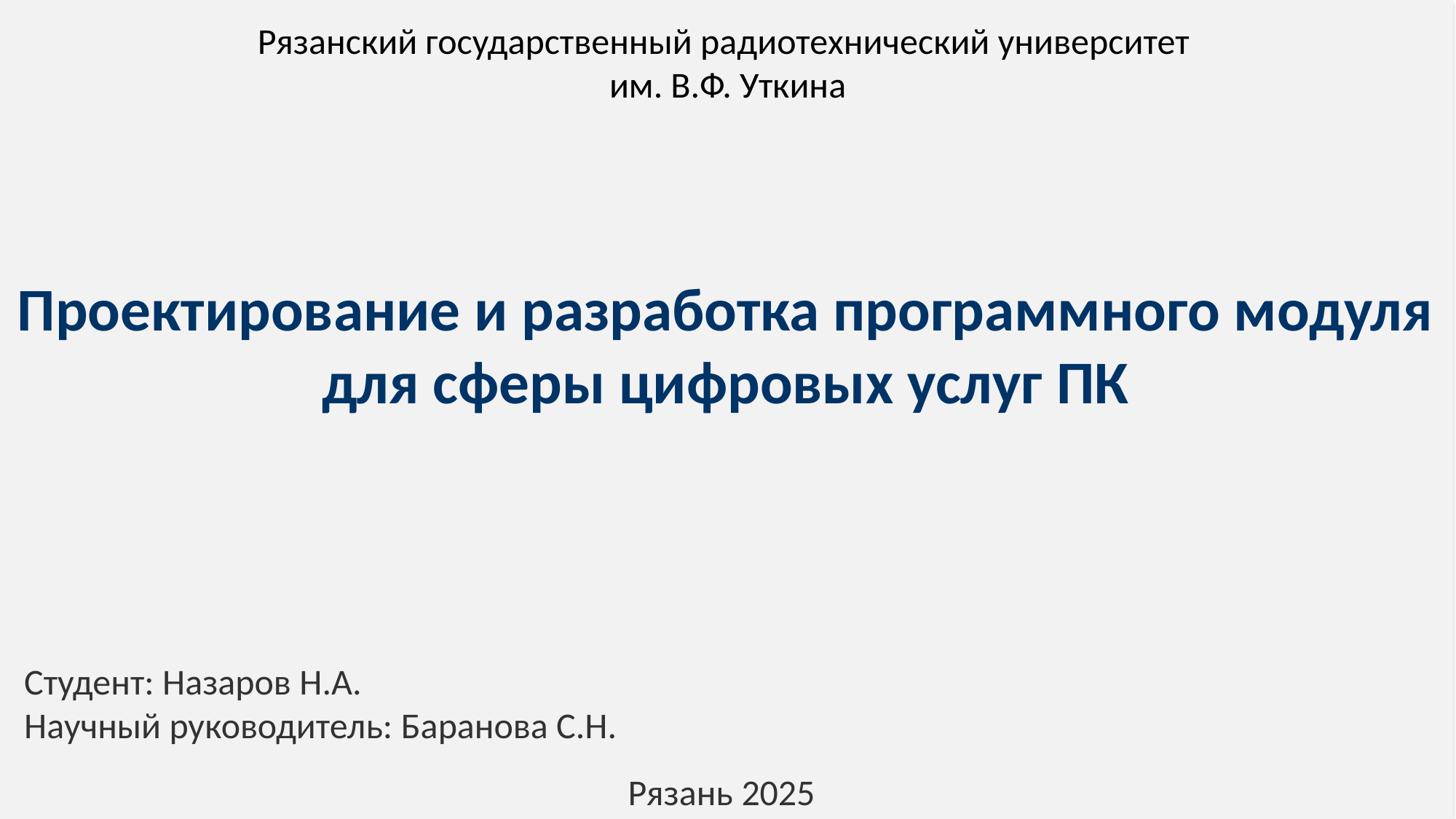

Рязанский государственный радиотехнический университет
им. В.Ф. Уткина

Проектирование и разработка программного модуля
для сферы цифровых услуг ПК

Студент: Назаров Н.А.
Научный руководитель: Баранова С.Н.
Рязань 2025